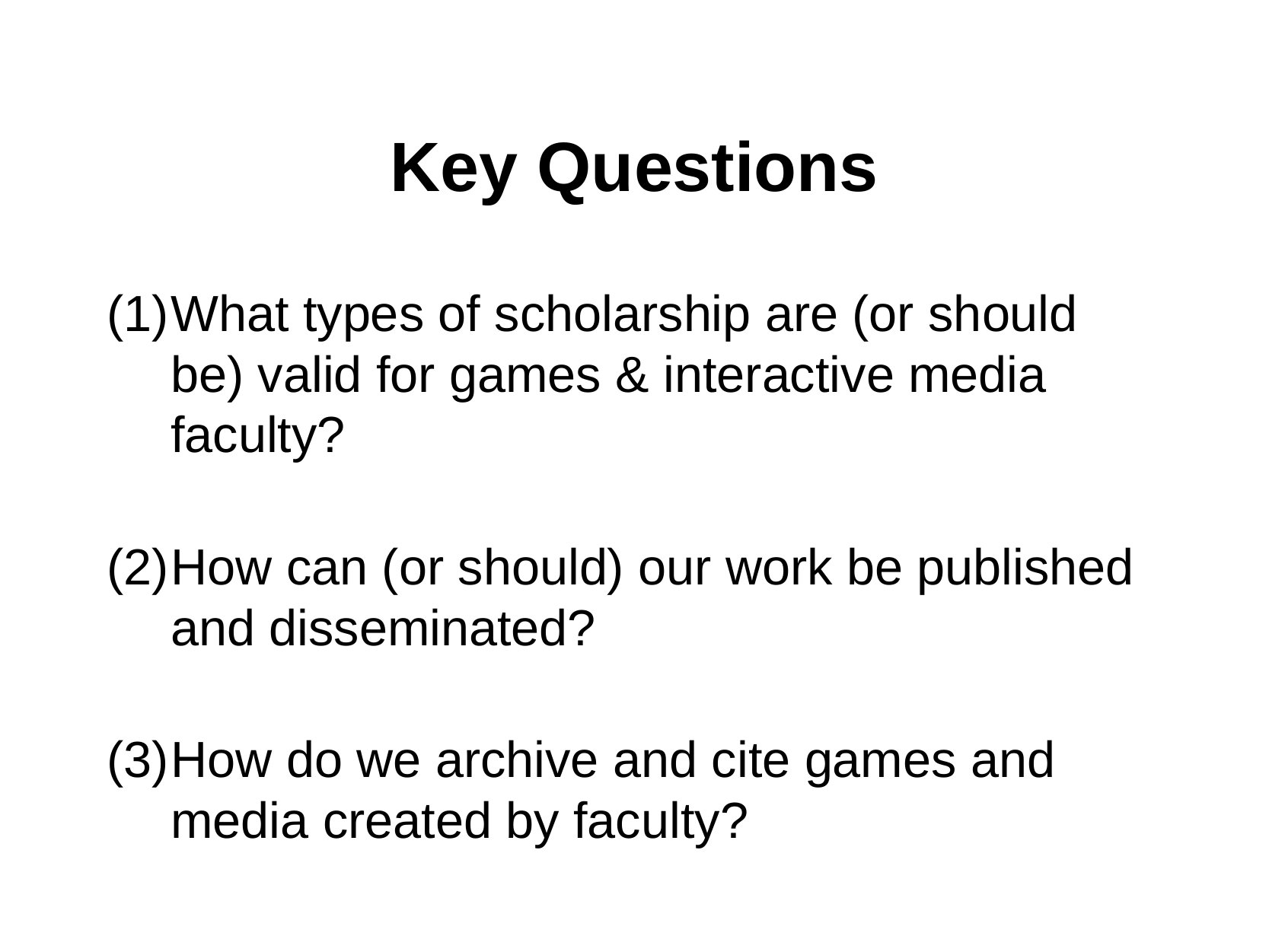

# Key Questions
What types of scholarship are (or should be) valid for games & interactive media faculty?
How can (or should) our work be published and disseminated?
How do we archive and cite games and media created by faculty?